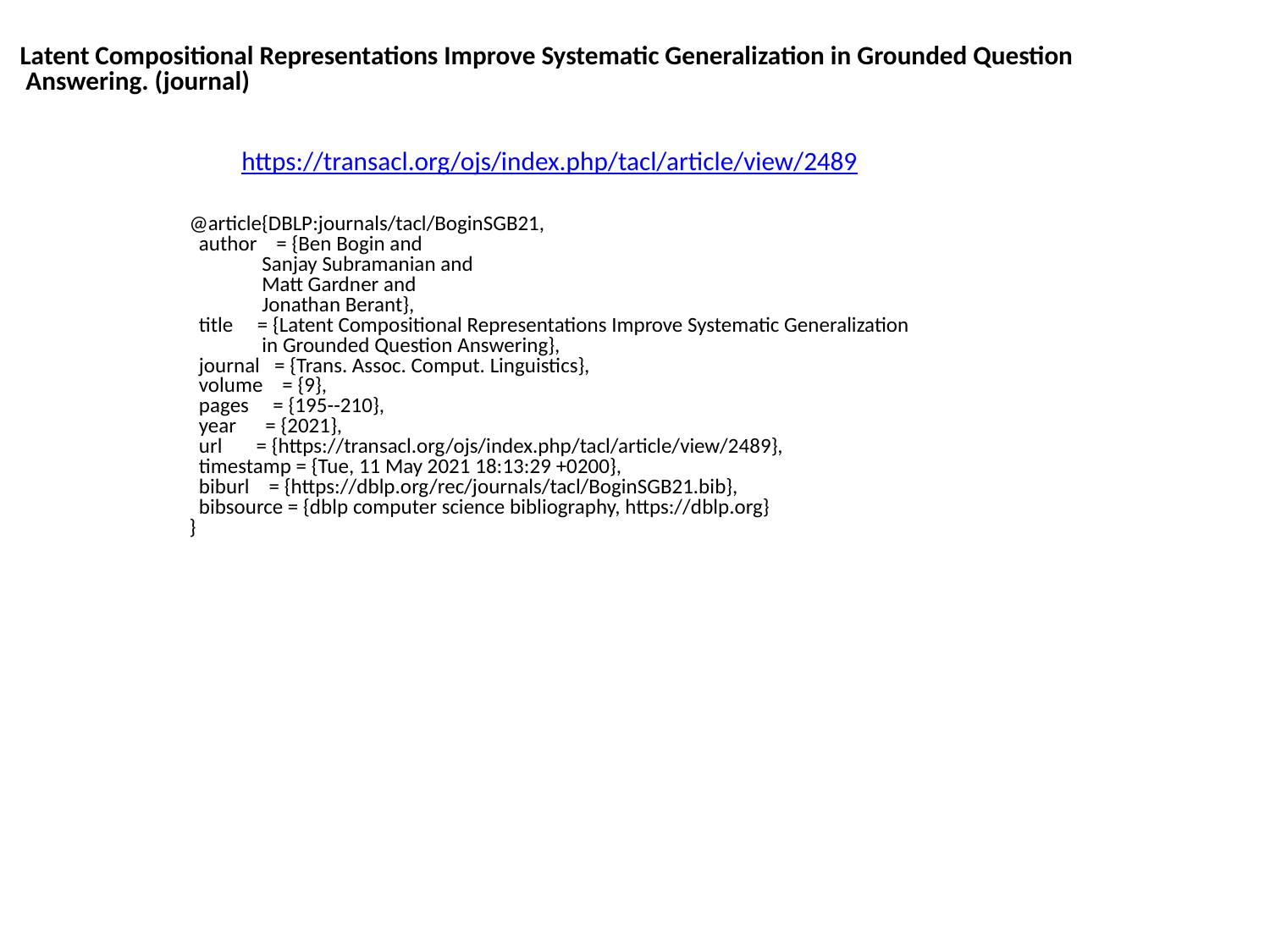

Latent Compositional Representations Improve Systematic Generalization in Grounded Question
 Answering. (journal)

https://transacl.org/ojs/index.php/tacl/article/view/2489

@article{DBLP:journals/tacl/BoginSGB21,
  author    = {Ben Bogin and
               Sanjay Subramanian and
               Matt Gardner and
               Jonathan Berant},
  title     = {Latent Compositional Representations Improve Systematic Generalization
               in Grounded Question Answering},
  journal   = {Trans. Assoc. Comput. Linguistics},
  volume    = {9},
  pages     = {195--210},
  year      = {2021},
  url       = {https://transacl.org/ojs/index.php/tacl/article/view/2489},
  timestamp = {Tue, 11 May 2021 18:13:29 +0200},
  biburl    = {https://dblp.org/rec/journals/tacl/BoginSGB21.bib},
  bibsource = {dblp computer science bibliography, https://dblp.org}
}